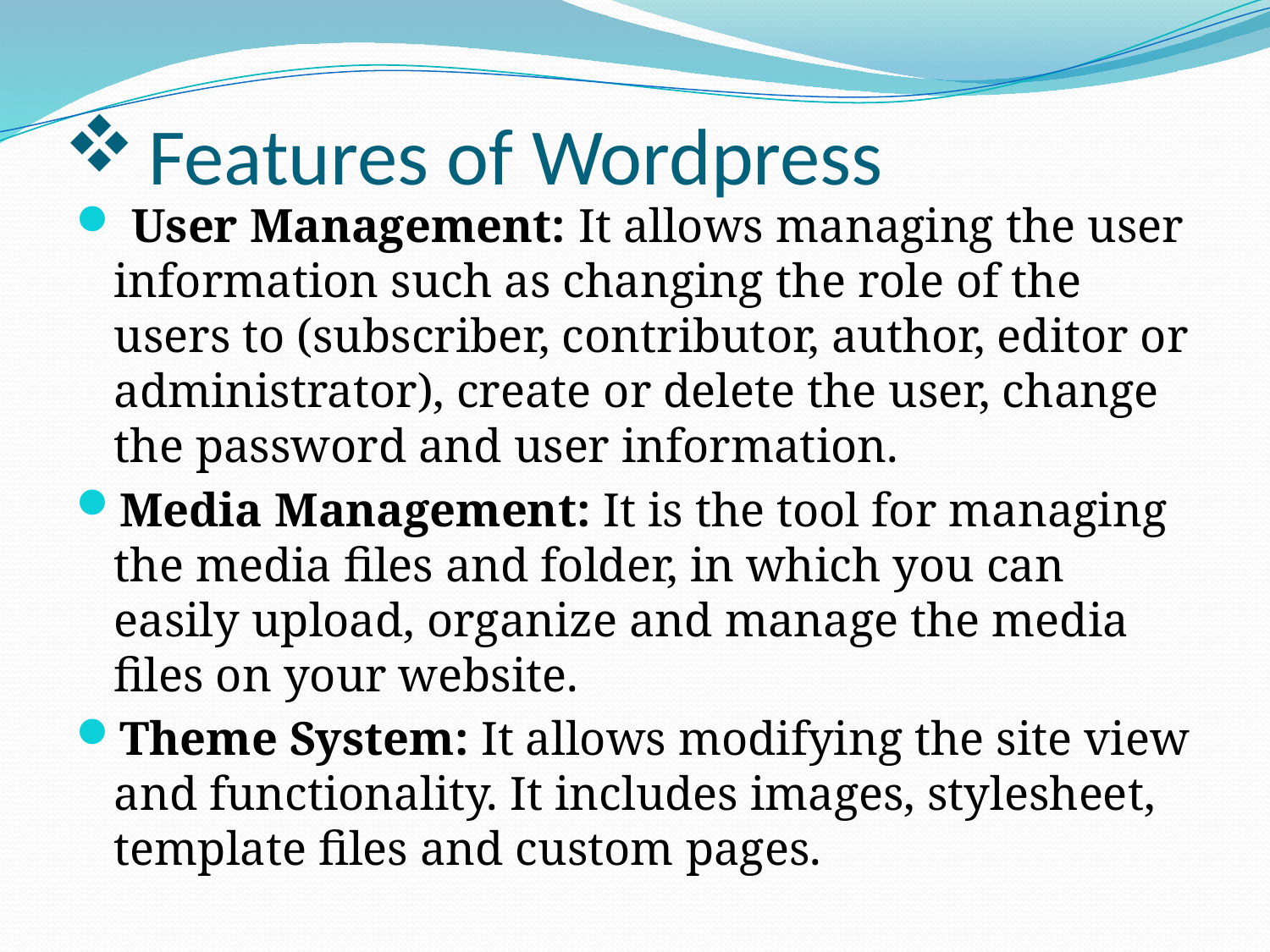

# Features of Wordpress
 User Management: It allows managing the user information such as changing the role of the users to (subscriber, contributor, author, editor or administrator), create or delete the user, change the password and user information.
Media Management: It is the tool for managing the media files and folder, in which you can easily upload, organize and manage the media files on your website.
Theme System: It allows modifying the site view and functionality. It includes images, stylesheet, template files and custom pages.